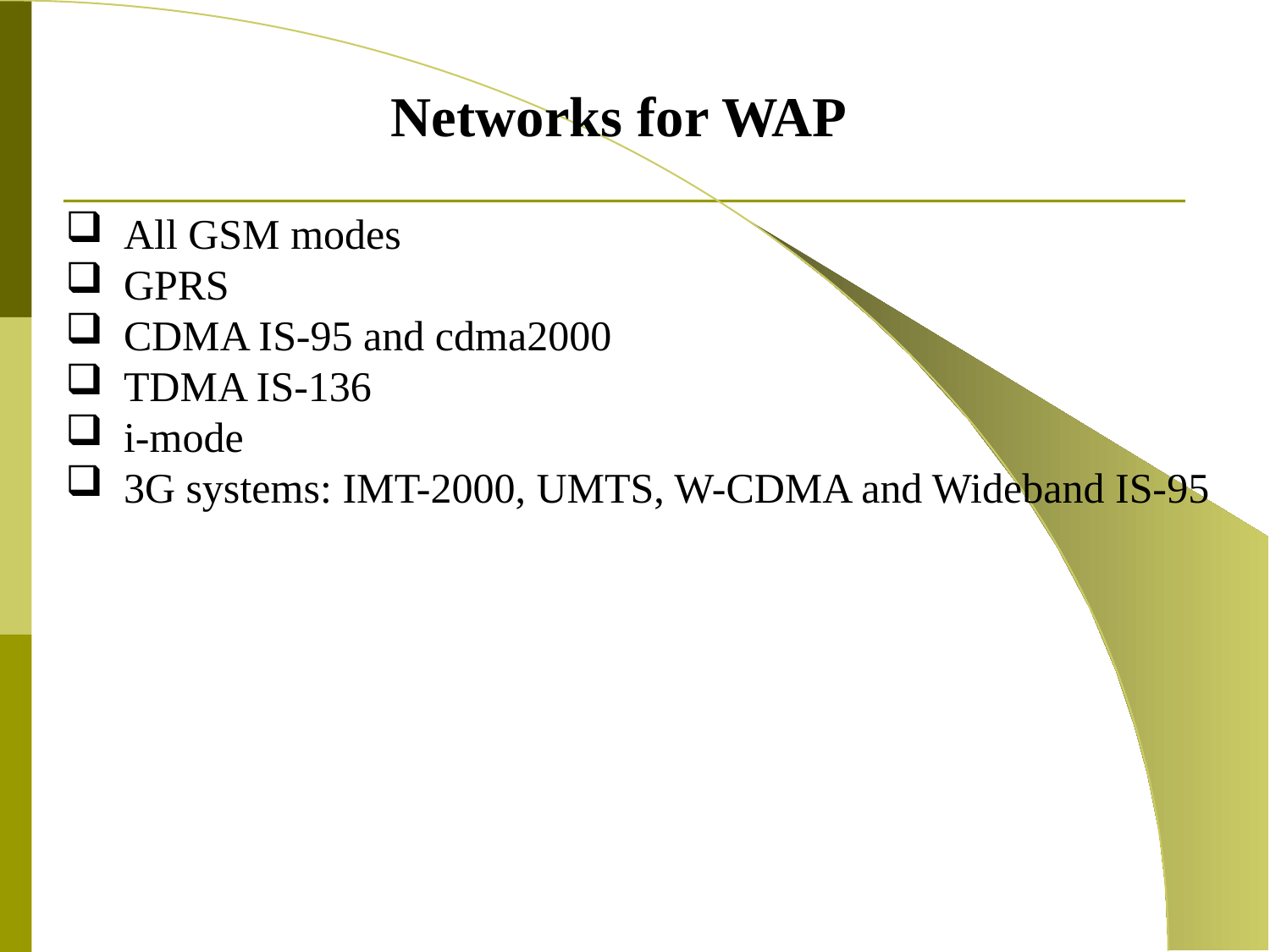

Networks for WAP
 All GSM modes
 GPRS
 CDMA IS-95 and cdma2000
 TDMA IS-136
 i-mode
 3G systems: IMT-2000, UMTS, W-CDMA and Wideband IS-95